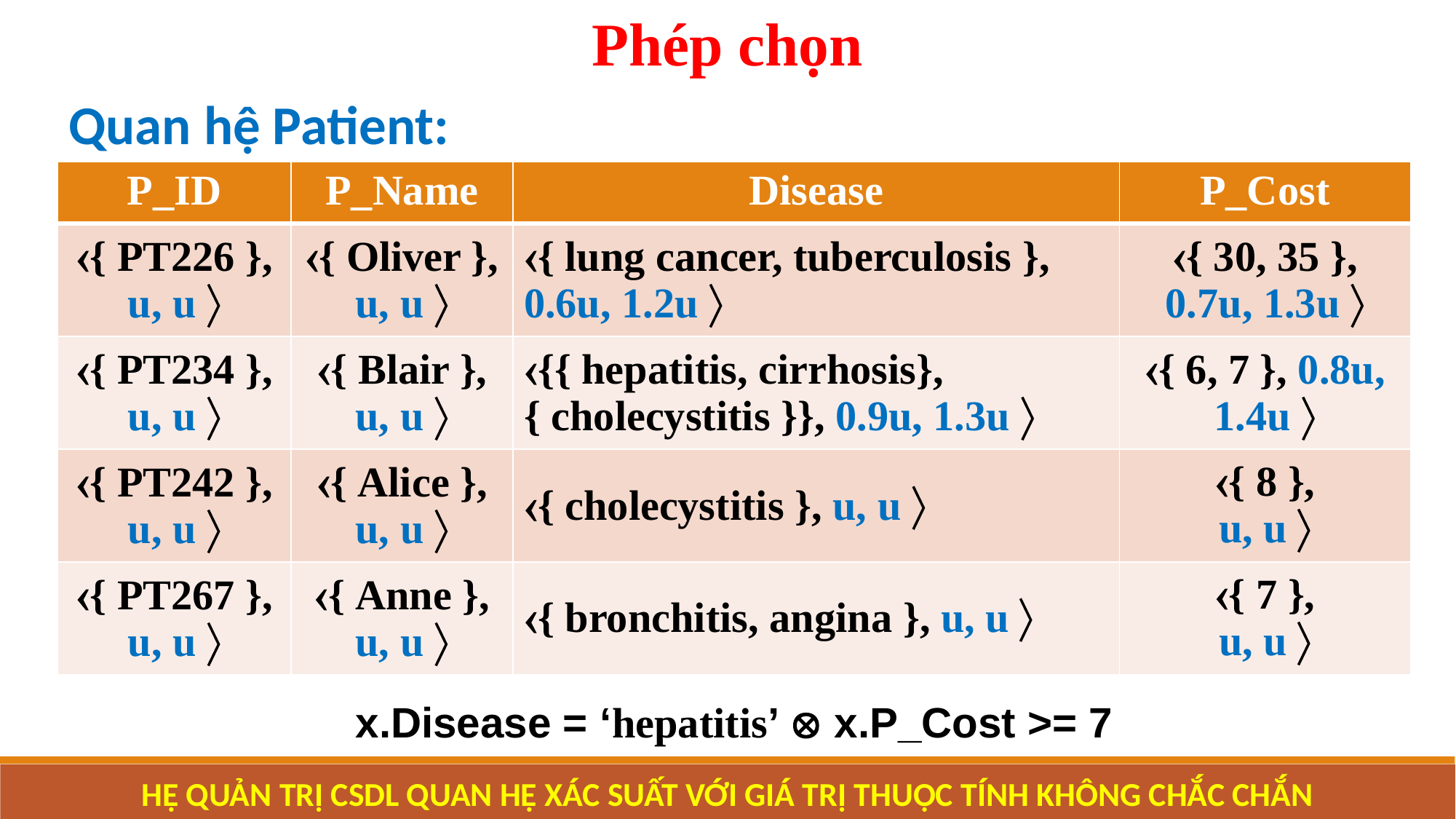

Phép chọn
Quan hệ Patient:
| P\_ID | P\_Name | Disease | P\_Cost |
| --- | --- | --- | --- |
| 〈{ PT226 }, u, u 〉 | 〈{ Oliver }, u, u 〉 | 〈{ lung cancer, tuberculosis }, 0.6u, 1.2u 〉 | 〈{ 30, 35 }, 0.7u, 1.3u 〉 |
| 〈{ PT234 }, u, u 〉 | 〈{ Blair }, u, u 〉 | 〈{{ hepatitis, cirrhosis}, { cholecystitis }}, 0.9u, 1.3u 〉 | 〈{ 6, 7 }, 0.8u, 1.4u 〉 |
| 〈{ PT242 }, u, u 〉 | 〈{ Alice }, u, u 〉 | 〈{ cholecystitis }, u, u 〉 | 〈{ 8 }, u, u 〉 |
| 〈{ PT267 }, u, u 〉 | 〈{ Anne }, u, u 〉 | 〈{ bronchitis, angina }, u, u 〉 | 〈{ 7 }, u, u 〉 |
x.Disease = ‘hepatitis’ ⊗ x.P_Cost >= 7
HỆ QUẢN TRỊ CSDL QUAN HỆ XÁC SUẤT VỚI GIÁ TRỊ THUỘC TÍNH KHÔNG CHẮC CHẮN